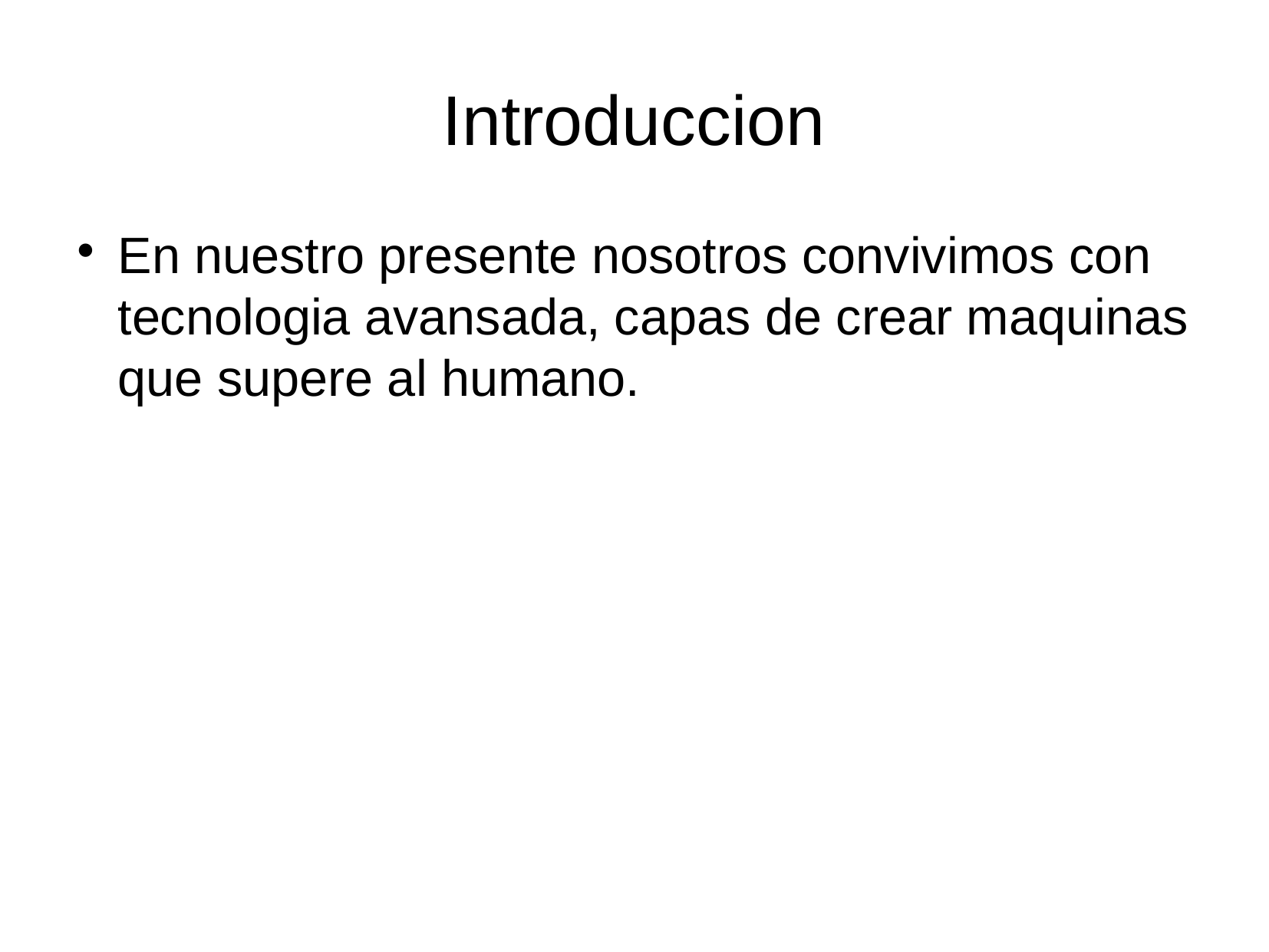

Introduccion
En nuestro presente nosotros convivimos con tecnologia avansada, capas de crear maquinas que supere al humano.